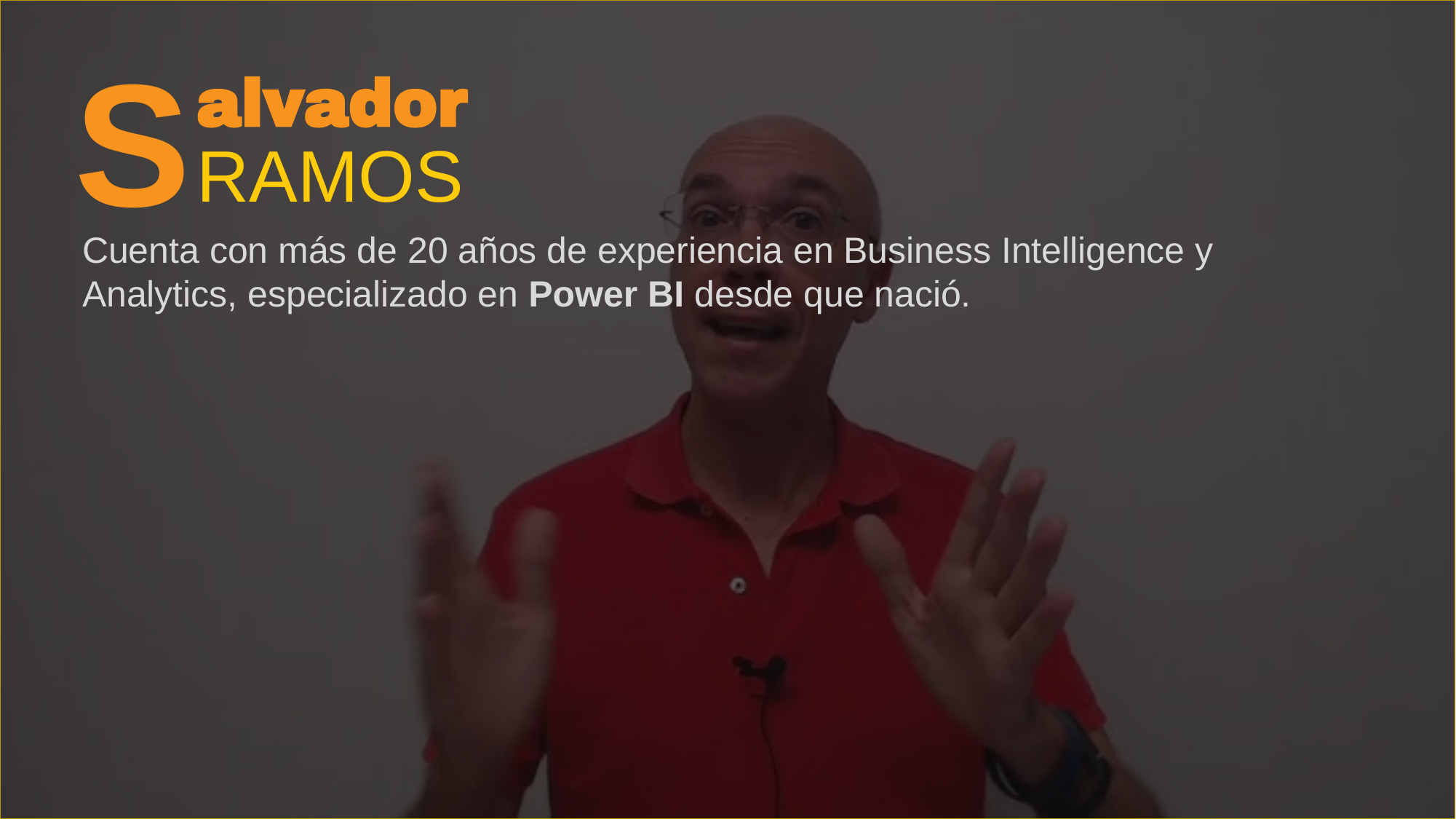

S
alvador
RAMOS
Cuenta con más de 20 años de experiencia en Business Intelligence y Analytics, especializado en Power BI desde que nació.